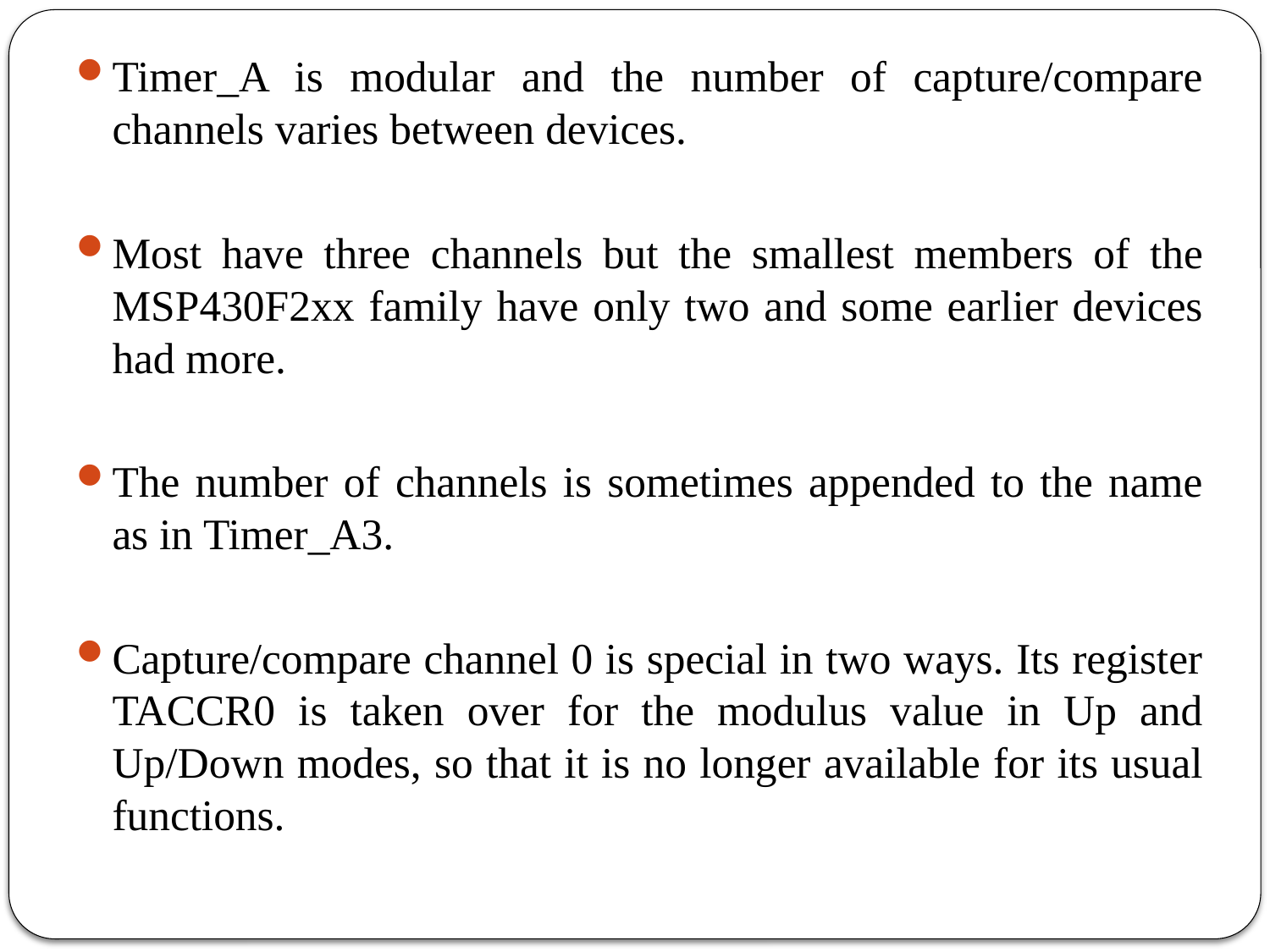

Timer_A is modular and the number of capture/compare channels varies between devices.

Most have three channels but the smallest members of the MSP430F2xx family have only two and some earlier devices had more.

The number of channels is sometimes appended to the name as in Timer_A3.

Capture/compare channel 0 is special in two ways. Its register TACCR0 is taken over for the modulus value in Up and Up/Down modes, so that it is no longer available for its usual functions.